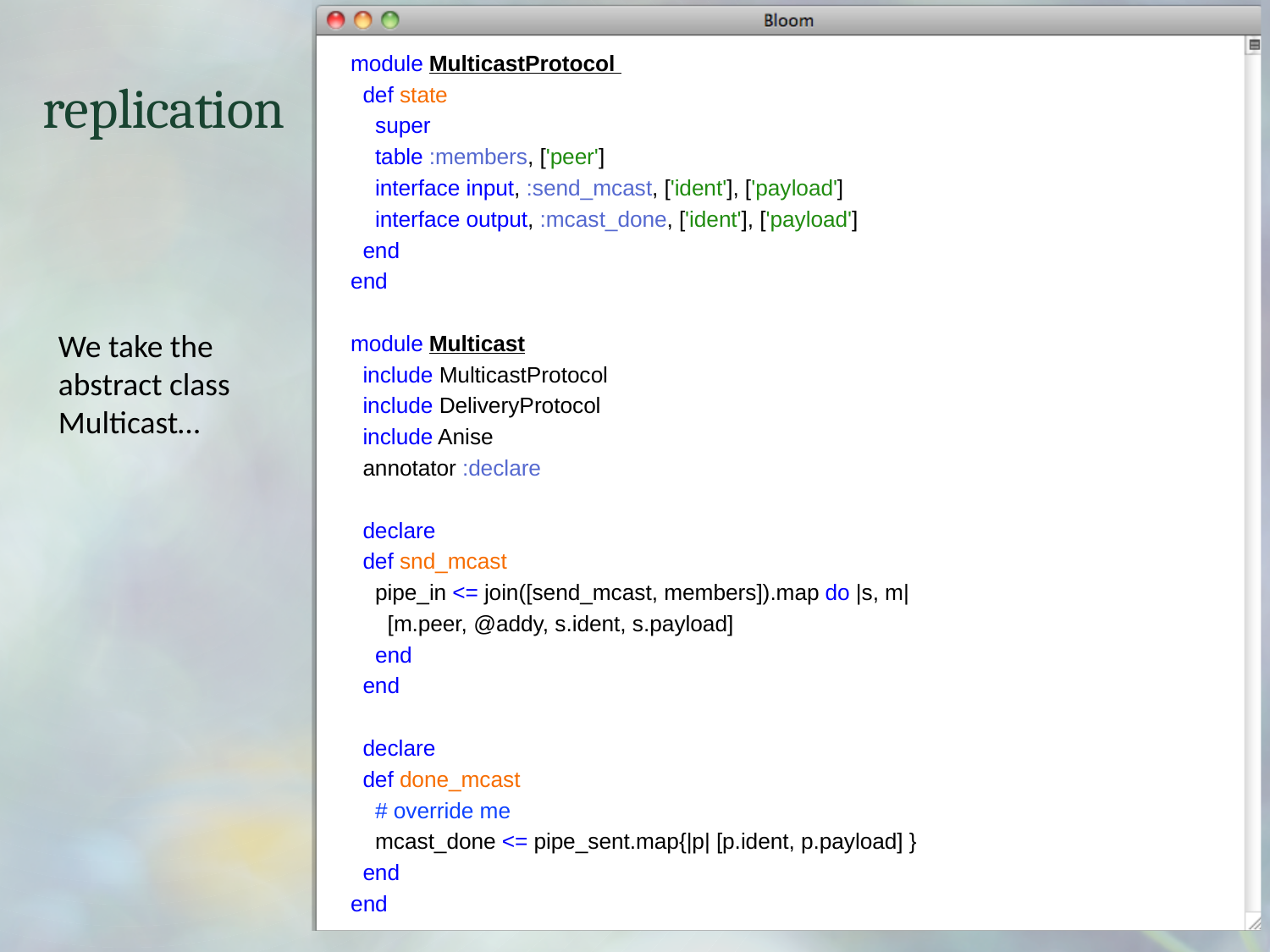

module MulticastProtocol
  def state
    super
    table :members, ['peer']
    interface input, :send_mcast, ['ident'], ['payload']
    interface output, :mcast_done, ['ident'], ['payload']
  end
end

module Multicast
  include MulticastProtocol
  include DeliveryProtocol
  include Anise
  annotator :declare

  declare
  def snd_mcast
    pipe_in <= join([send_mcast, members]).map do |s, m|
      [m.peer, @addy, s.ident, s.payload]
    end
  end

  declare
  def done_mcast
    # override me
    mcast_done <= pipe_sent.map{|p| [p.ident, p.payload] }
  end
end

# replication
We take the abstract class Multicast…